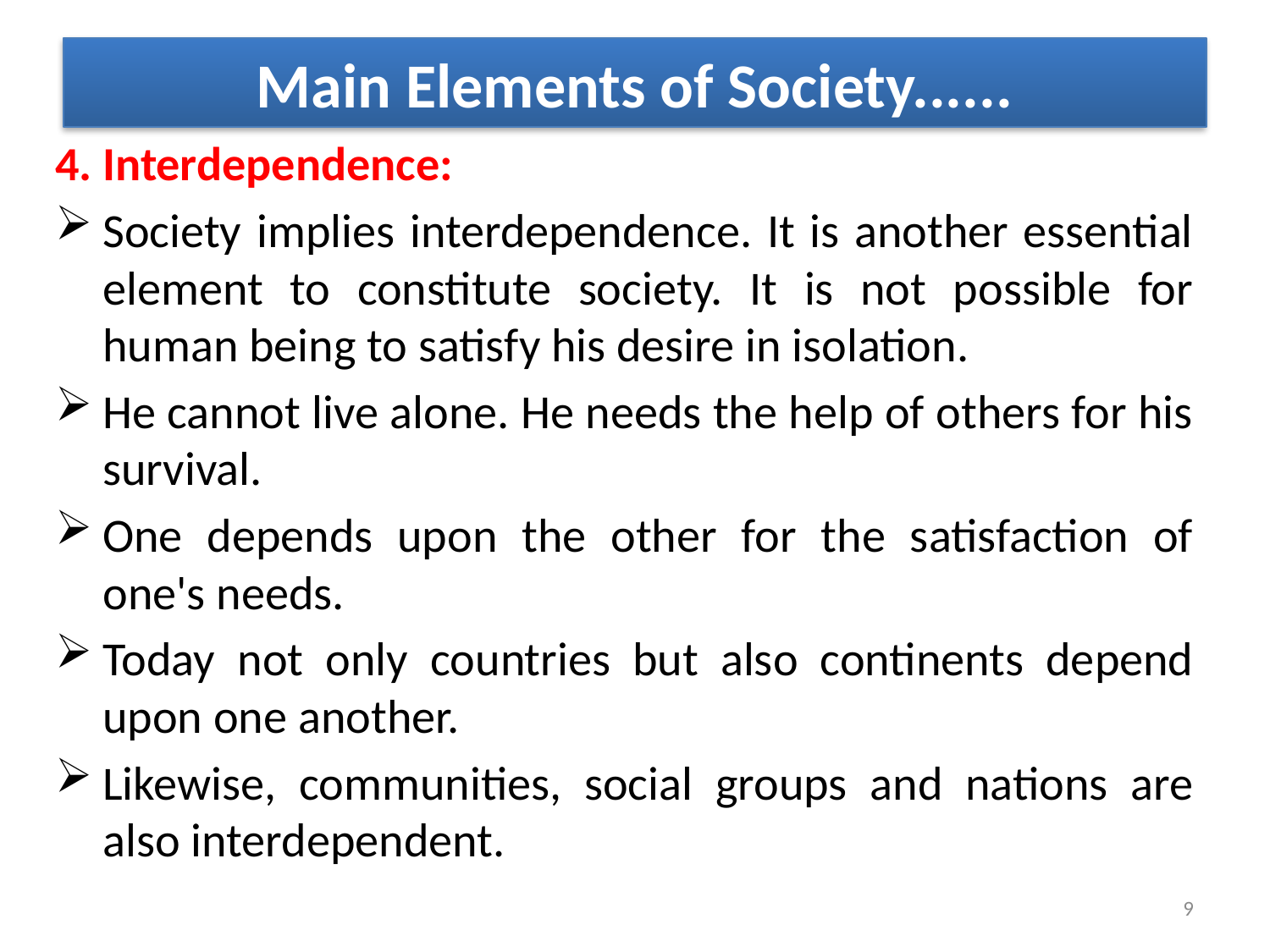

# Main Elements of Society......
4. Interdependence:
Society implies interdependence. It is another essential element to constitute society. It is not possible for human being to satisfy his desire in isolation.
He cannot live alone. He needs the help of others for his survival.
One depends upon the other for the satisfaction of one's needs.
Today not only countries but also continents depend upon one another.
Likewise, communities, social groups and nations are also interdependent.

9